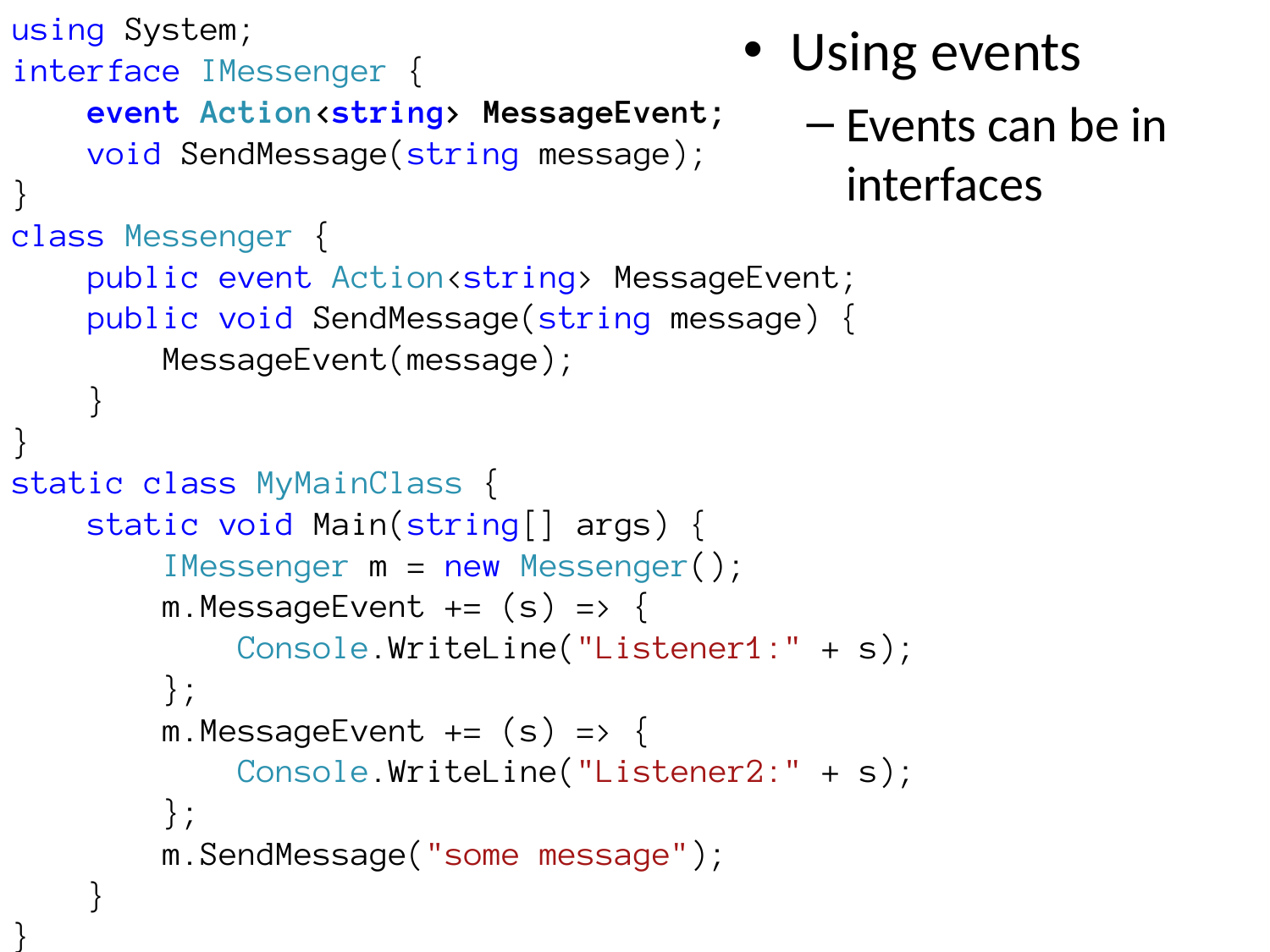

using System;
interface IMessenger {
    event Action<string> MessageEvent;
    void SendMessage(string message);
}
class Messenger {
    public event Action<string> MessageEvent;
    public void SendMessage(string message) {
        MessageEvent(message);
    }
}
static class MyMainClass {
    static void Main(string[] args) {
        IMessenger m = new Messenger();
        m.MessageEvent += (s) => {
            Console.WriteLine("Listener1:" + s);
        };
        m.MessageEvent += (s) => {
            Console.WriteLine("Listener2:" + s);
        };
        m.SendMessage("some message");
    }
}

Using events
Events can be in interfaces